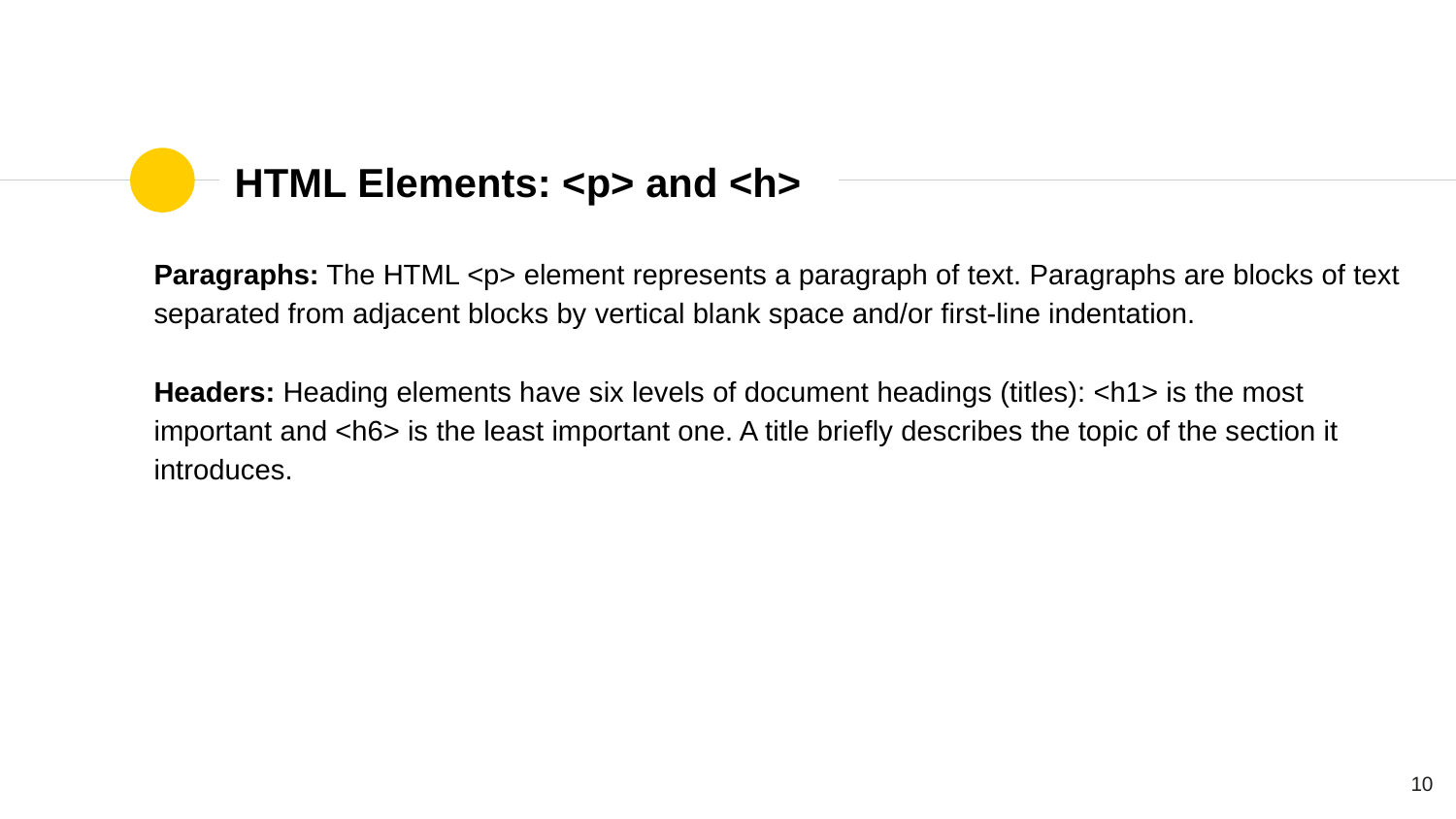

# HTML Elements: <p> and <h>
Paragraphs: The HTML <p> element represents a paragraph of text. Paragraphs are blocks of text separated from adjacent blocks by vertical blank space and/or first-line indentation.

Headers: Heading elements have six levels of document headings (titles): <h1> is the most important and <h6> is the least important one. A title briefly describes the topic of the section it introduces.

10